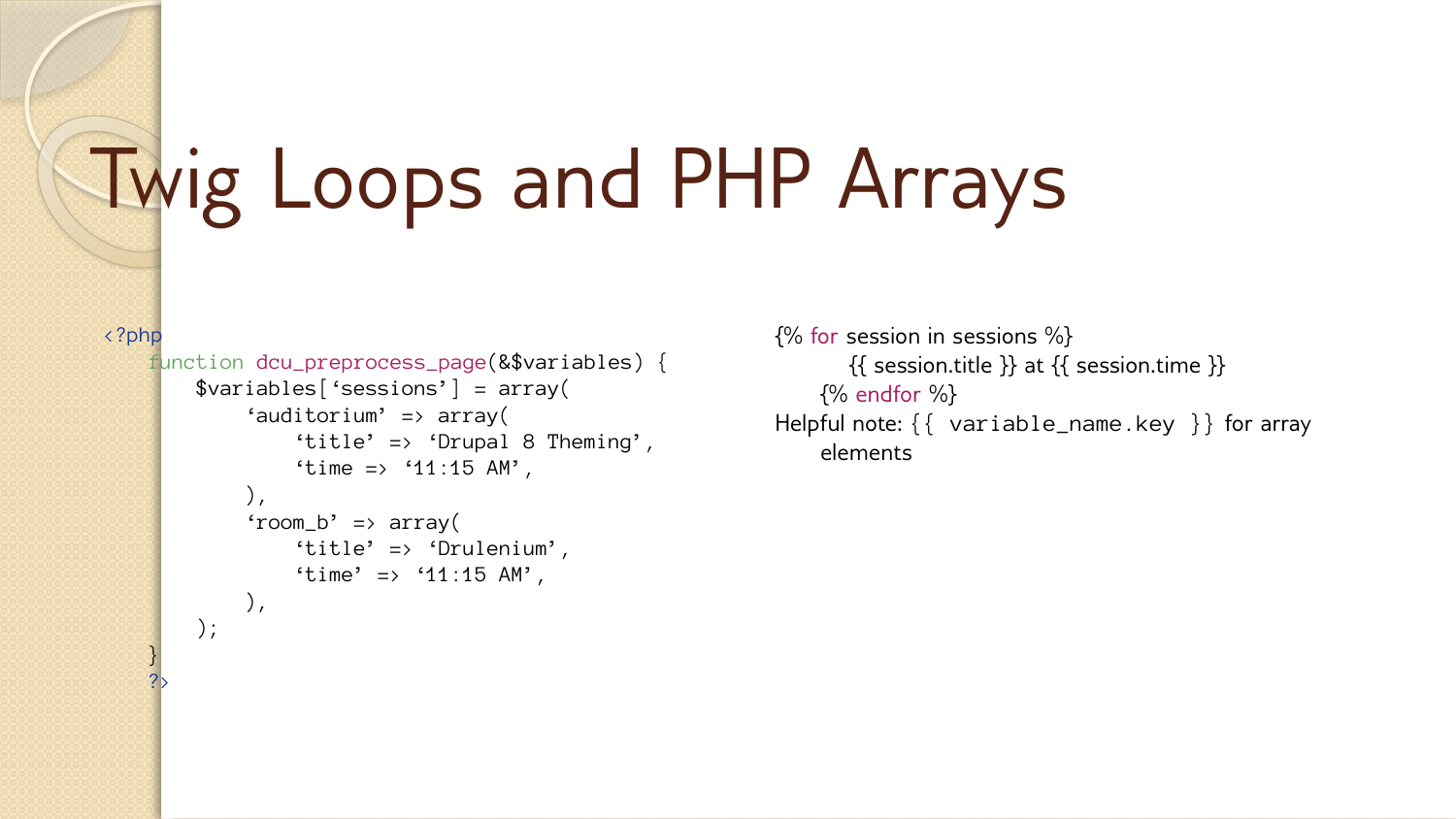

# Twig Loops and PHP Arrays
<?php
function dcu_preprocess_page(&$variables) {
    $variables[‘sessions’] = array(
        ‘auditorium’ => array(
            ‘title’ => ‘Drupal 8 Theming’,
            ‘time => ‘11:15 AM’,
        ),
        ‘room_b’ => array(
            ‘title’ => ‘Drulenium’,
            ‘time’ => ‘11:15 AM’,
        ),
    );
}
?>
{% for session in sessions %}
    {{ session.title }} at {{ session.time }}
{% endfor %}
Helpful note: {{ variable_name.key }} for array elements